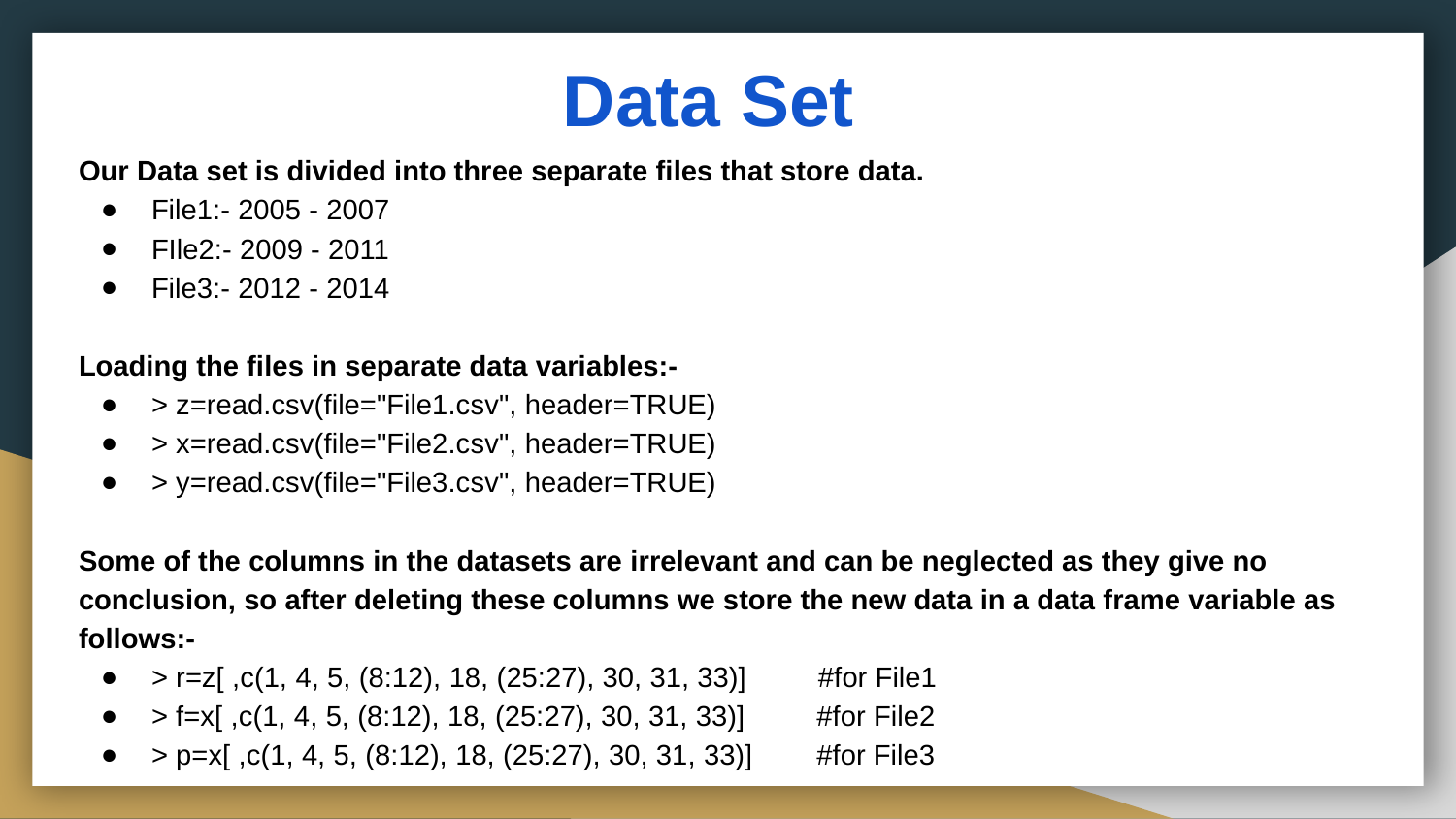

# Data Set
Our Data set is divided into three separate files that store data.
File1:- 2005 - 2007
FIle2:- 2009 - 2011
File3:- 2012 - 2014

Loading the files in separate data variables:-
> z=read.csv(file="File1.csv", header=TRUE)
> x=read.csv(file="File2.csv", header=TRUE)
> y=read.csv(file="File3.csv", header=TRUE)

Some of the columns in the datasets are irrelevant and can be neglected as they give no conclusion, so after deleting these columns we store the new data in a data frame variable as follows:-
> r=z[ ,c(1, 4, 5, (8:12), 18, (25:27), 30, 31, 33)]         #for File1
> f=x[ ,c(1, 4, 5, (8:12), 18, (25:27), 30, 31, 33)]         #for File2
> p=x[ ,c(1, 4, 5, (8:12), 18, (25:27), 30, 31, 33)]        #for File3

I